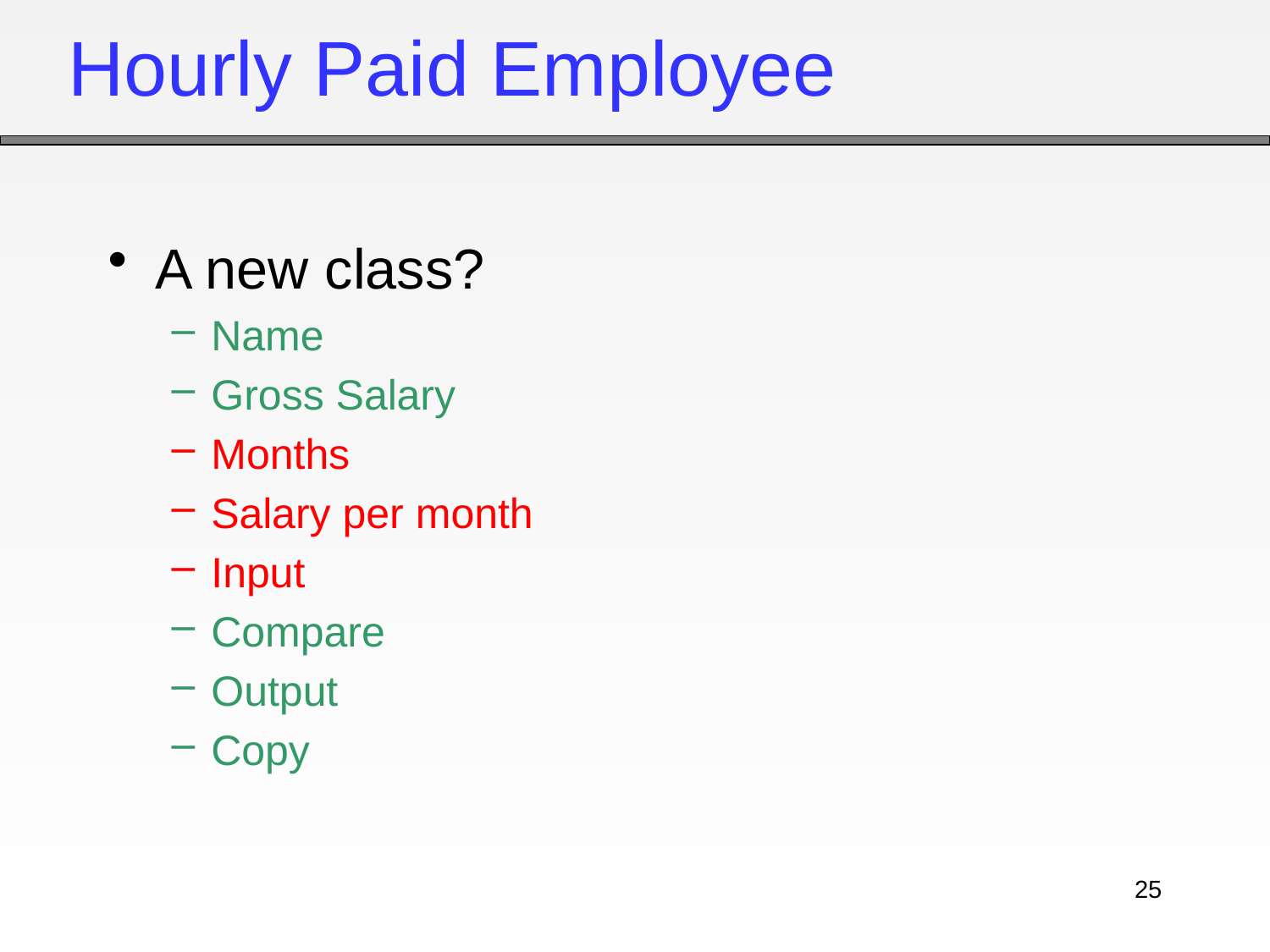

# Hourly Paid Employee
A new class?
Name
Gross Salary
Months
Salary per month
Input
Compare
Output
Copy
25